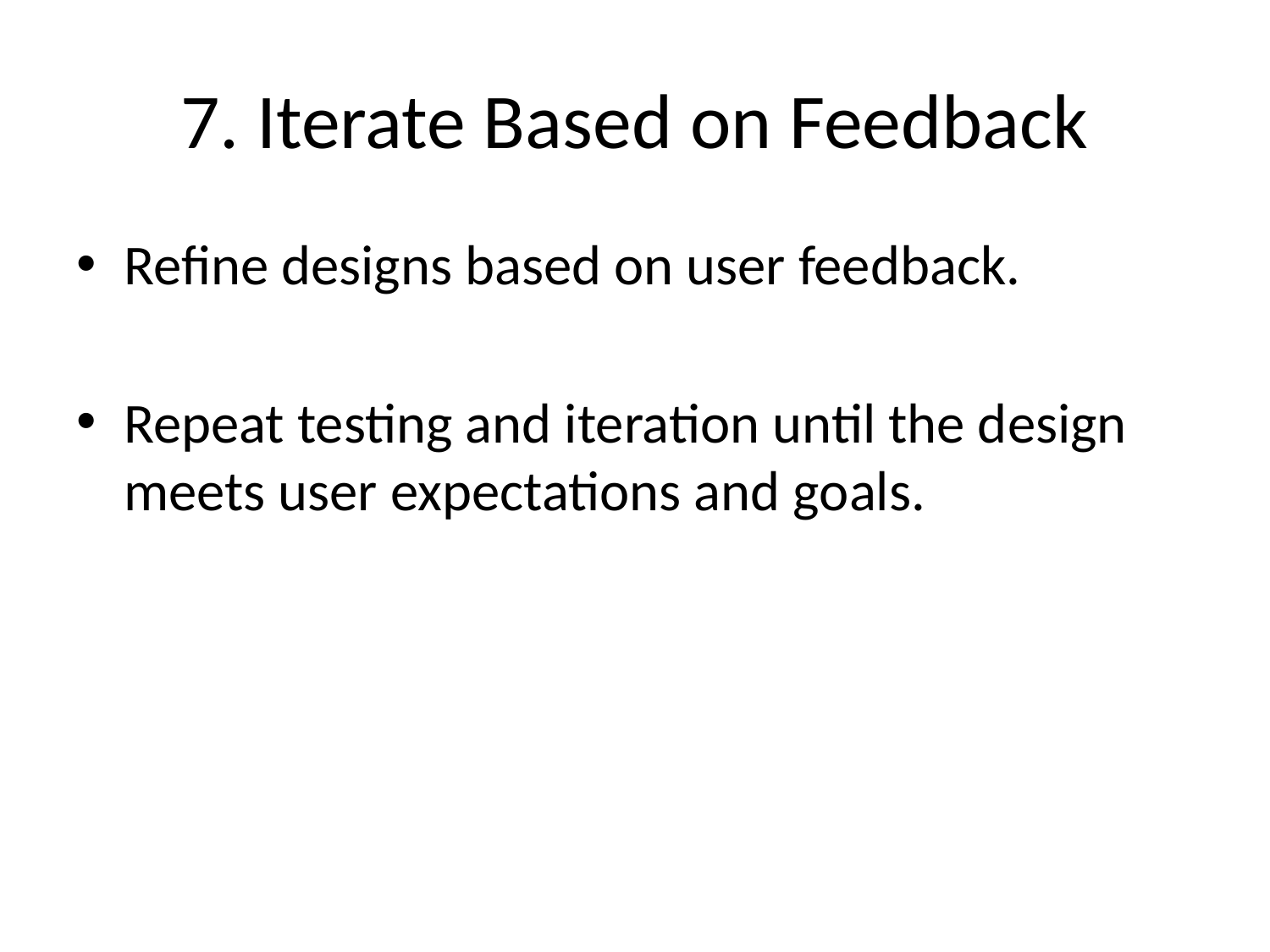

# 7. Iterate Based on Feedback
Refine designs based on user feedback.

Repeat testing and iteration until the design meets user expectations and goals.